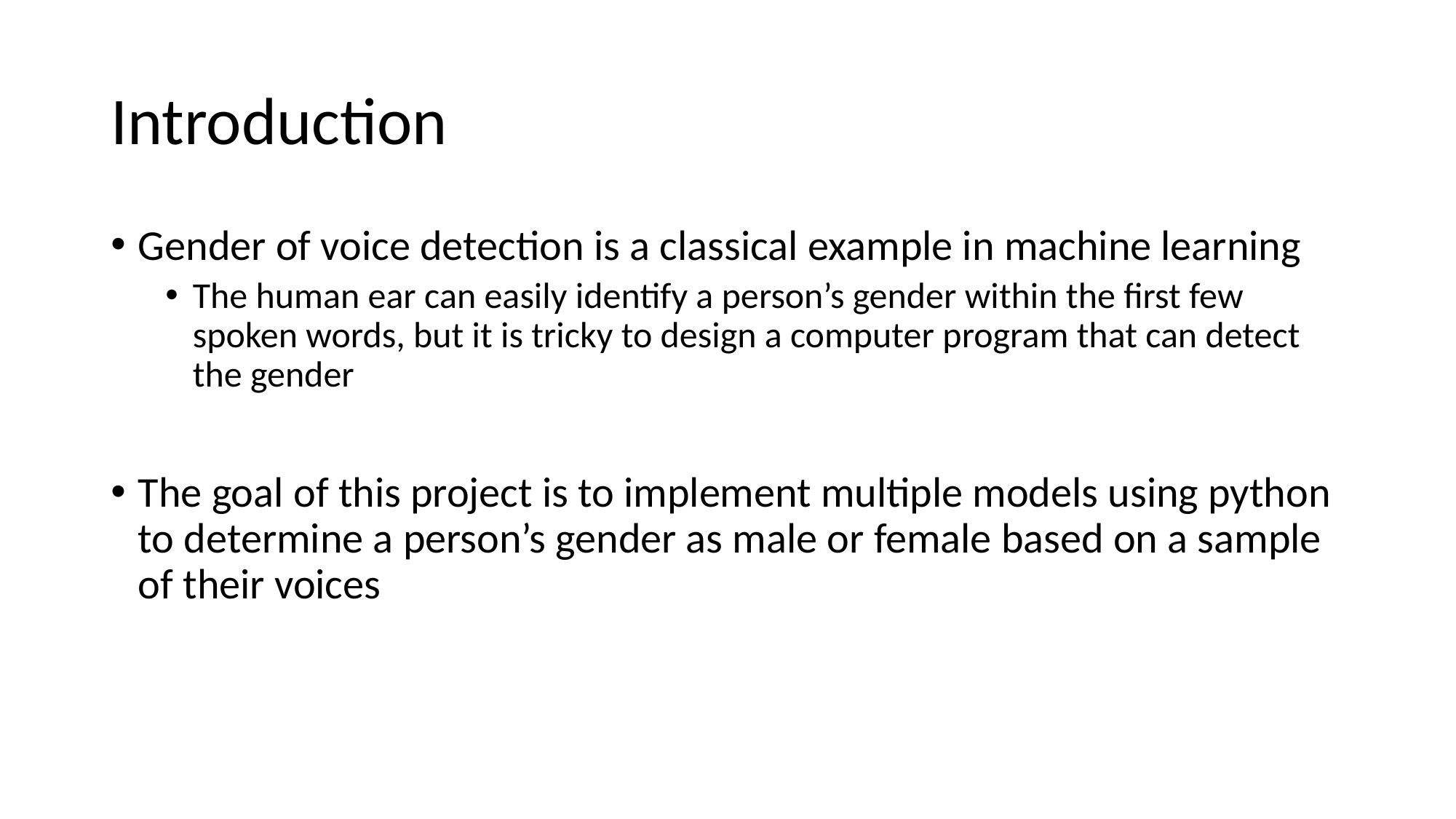

# Introduction
Gender of voice detection is a classical example in machine learning
The human ear can easily identify a person’s gender within the first few spoken words, but it is tricky to design a computer program that can detect the gender

The goal of this project is to implement multiple models using python to determine a person’s gender as male or female based on a sample of their voices